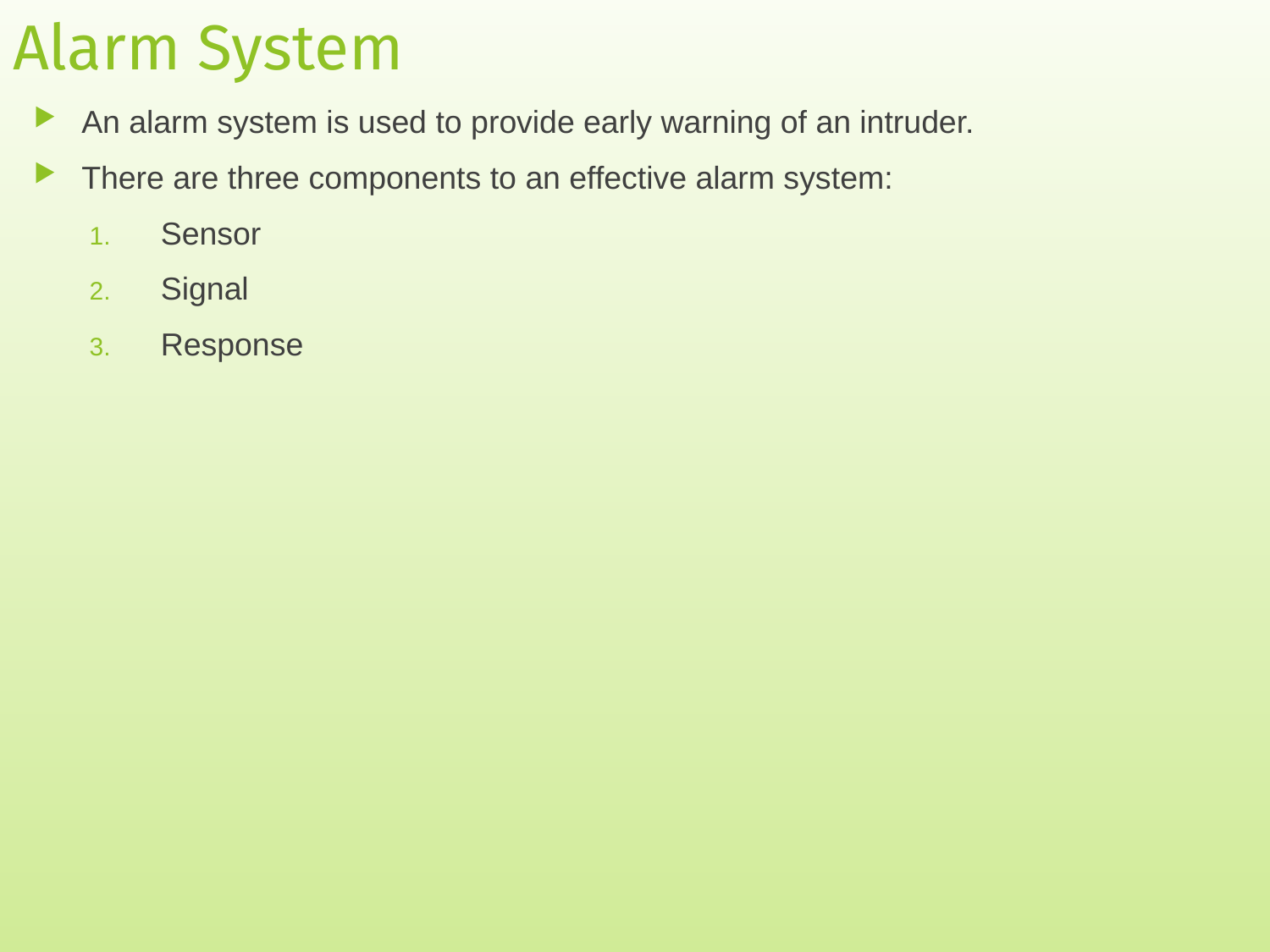

# Alarm System
An alarm system is used to provide early warning of an intruder.
There are three components to an effective alarm system:
Sensor
Signal
Response
3